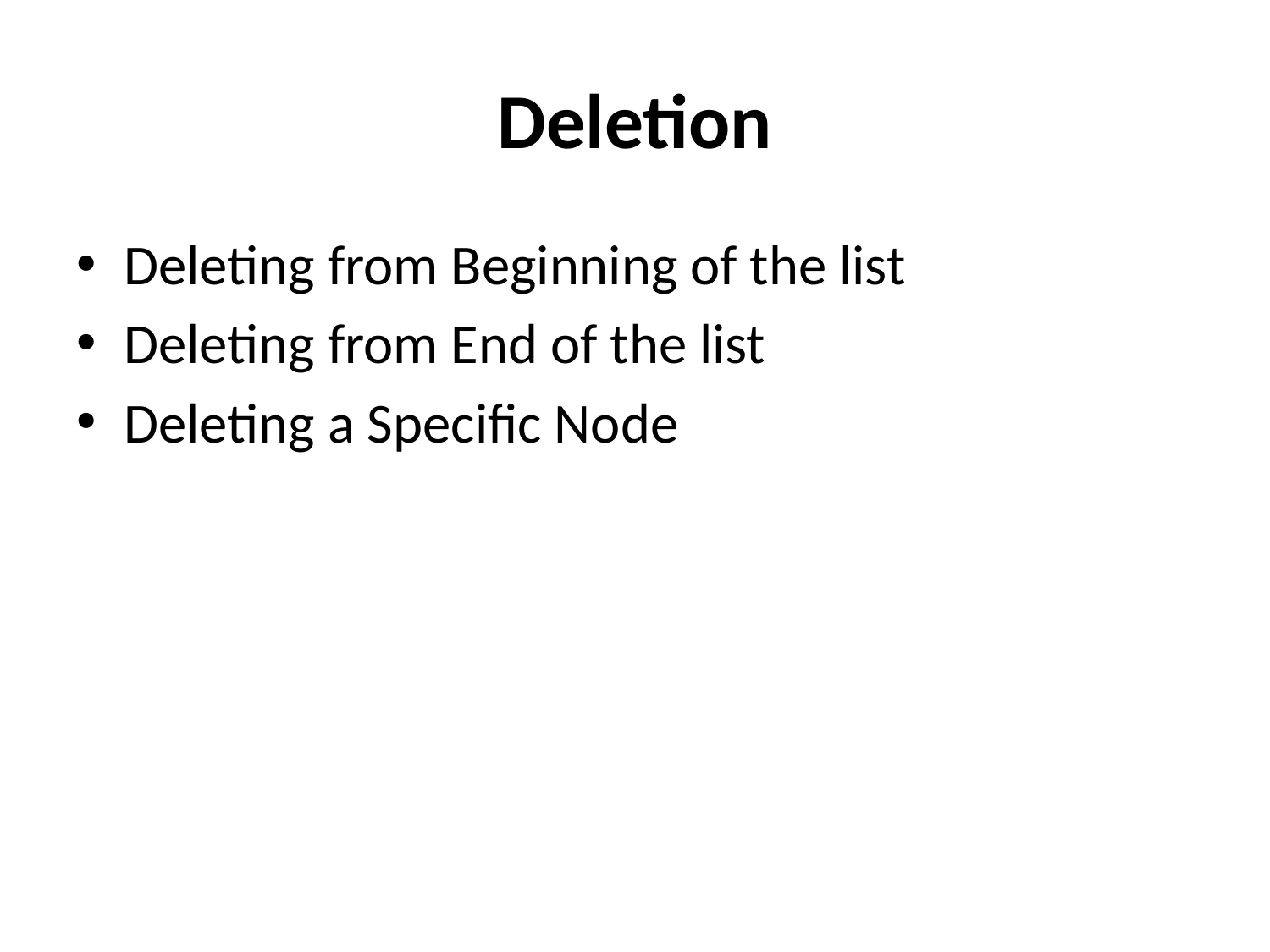

# Deletion
Deleting from Beginning of the list
Deleting from End of the list
Deleting a Specific Node